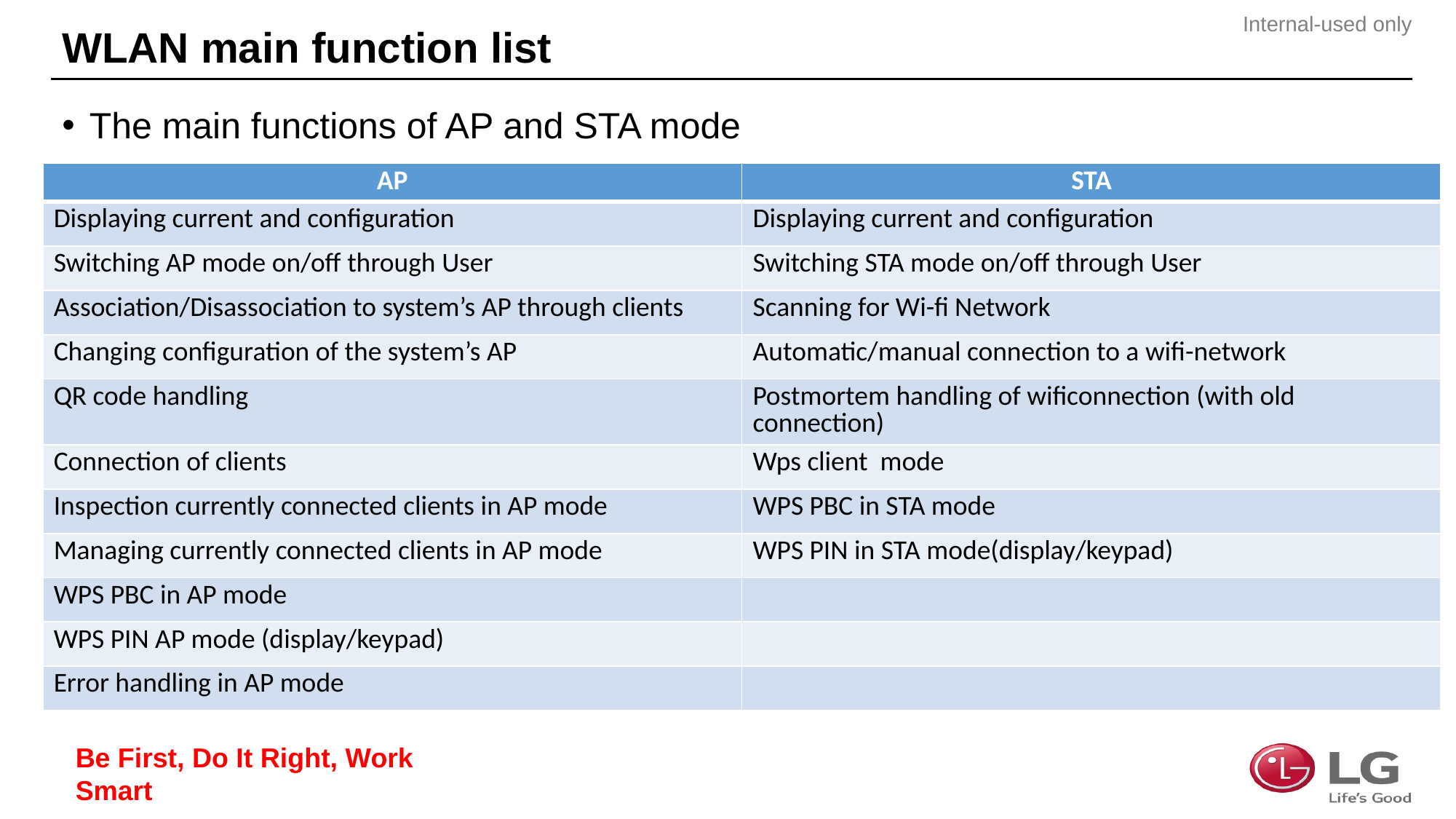

# WLAN main function list
The main functions of AP and STA mode
| AP | STA |
| --- | --- |
| Displaying current and configuration | Displaying current and configuration |
| Switching AP mode on/off through User | Switching STA mode on/off through User |
| Association/Disassociation to system’s AP through clients | Scanning for Wi-fi Network |
| Changing configuration of the system’s AP | Automatic/manual connection to a wifi-network |
| QR code handling | Postmortem handling of wificonnection (with old connection) |
| Connection of clients | Wps client mode |
| Inspection currently connected clients in AP mode | WPS PBC in STA mode |
| Managing currently connected clients in AP mode | WPS PIN in STA mode(display/keypad) |
| WPS PBC in AP mode |  |
| WPS PIN AP mode (display/keypad) |  |
| Error handling in AP mode |  |